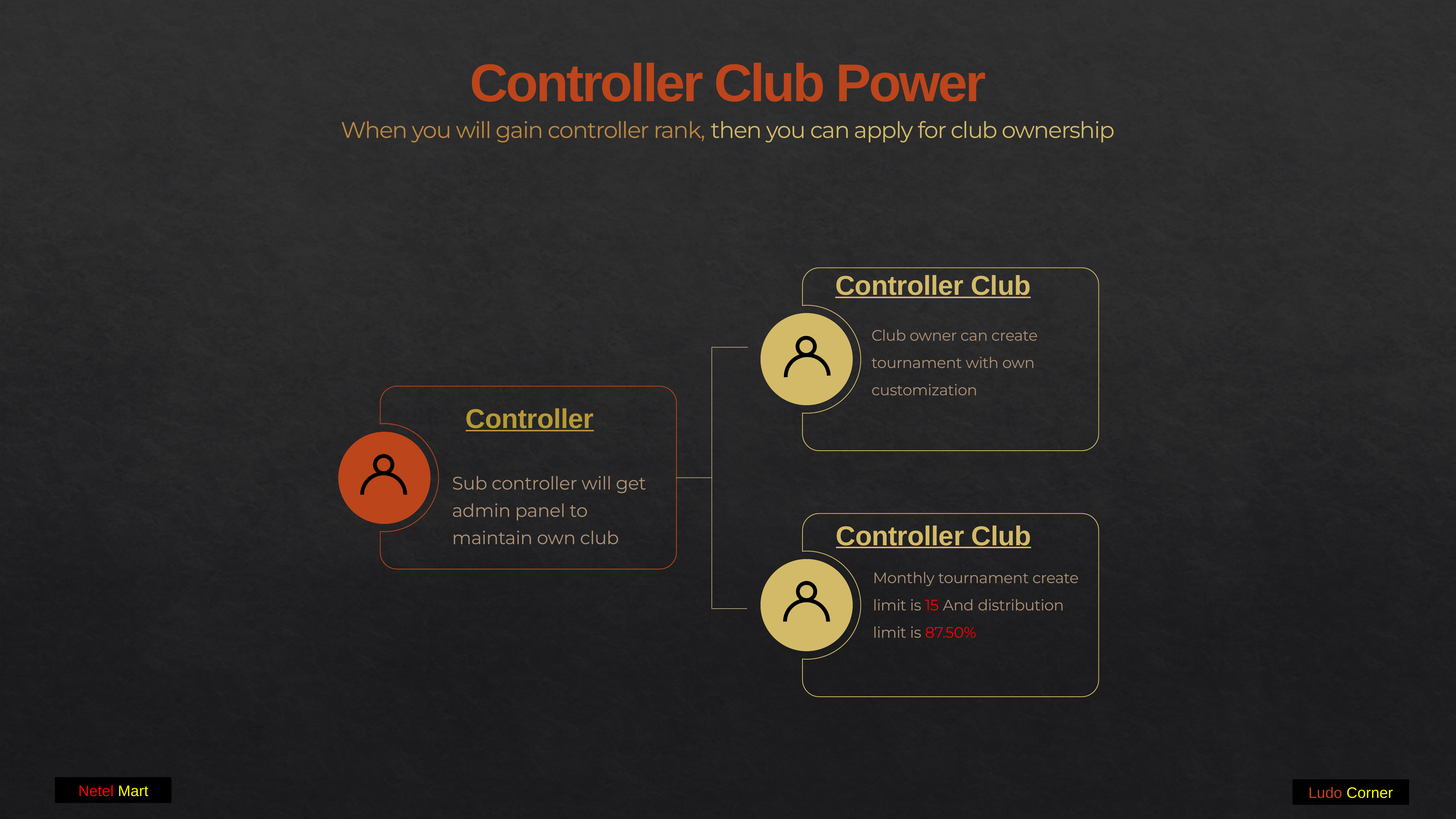

Controller Club Power
When you will gain controller rank, then you can apply for club ownership
Controller Club

Club owner can create tournament with own customization

Controller

Sub controller will get admin panel to maintain own club

Controller Club
Monthly tournament create limit is 15 And distribution limit is 87.50%

Netel Mart
Ludo Corner